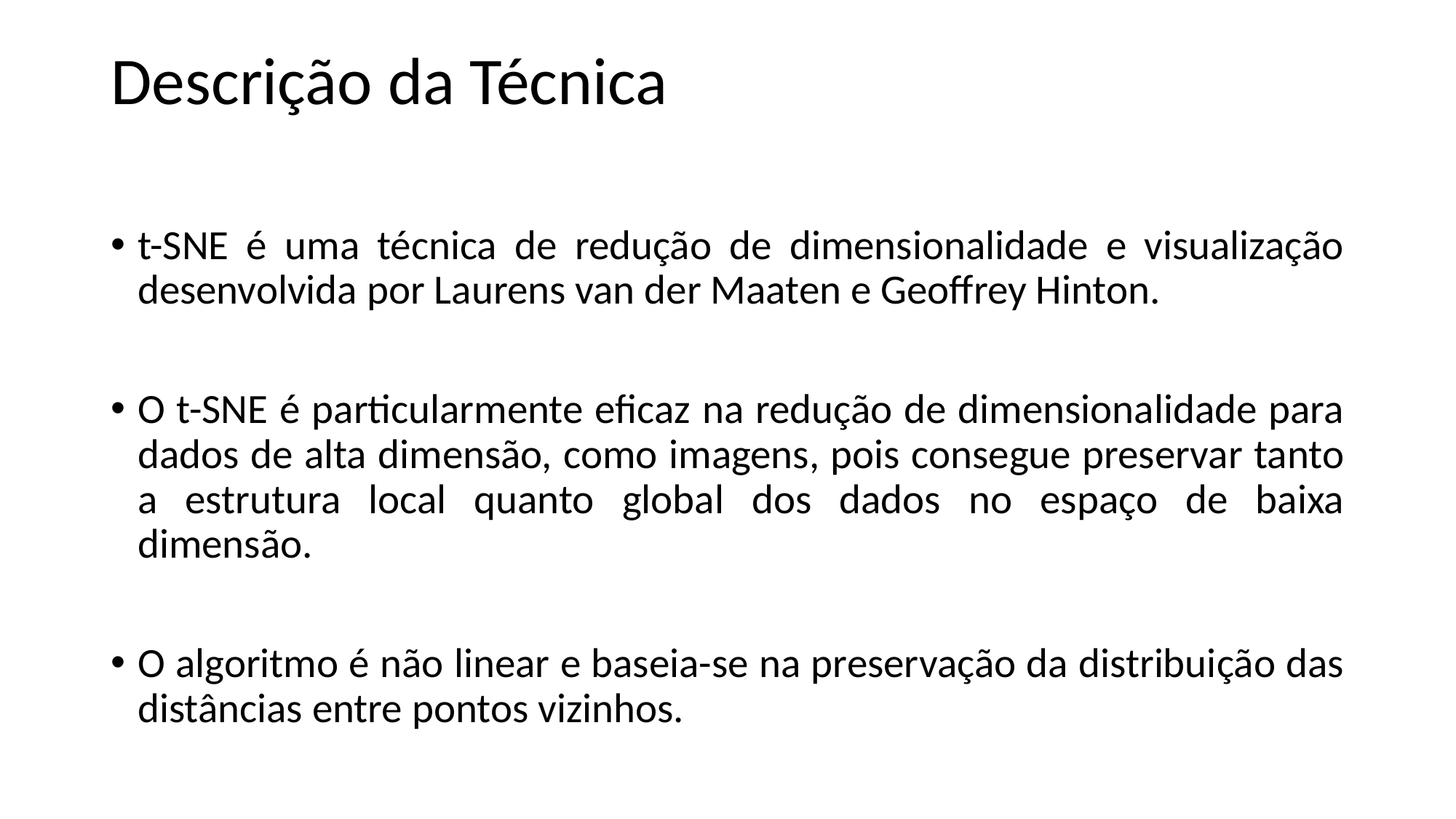

# Descrição da Técnica
t-SNE é uma técnica de redução de dimensionalidade e visualização desenvolvida por Laurens van der Maaten e Geoffrey Hinton.

O t-SNE é particularmente eficaz na redução de dimensionalidade para dados de alta dimensão, como imagens, pois consegue preservar tanto a estrutura local quanto global dos dados no espaço de baixa dimensão.

O algoritmo é não linear e baseia-se na preservação da distribuição das distâncias entre pontos vizinhos.